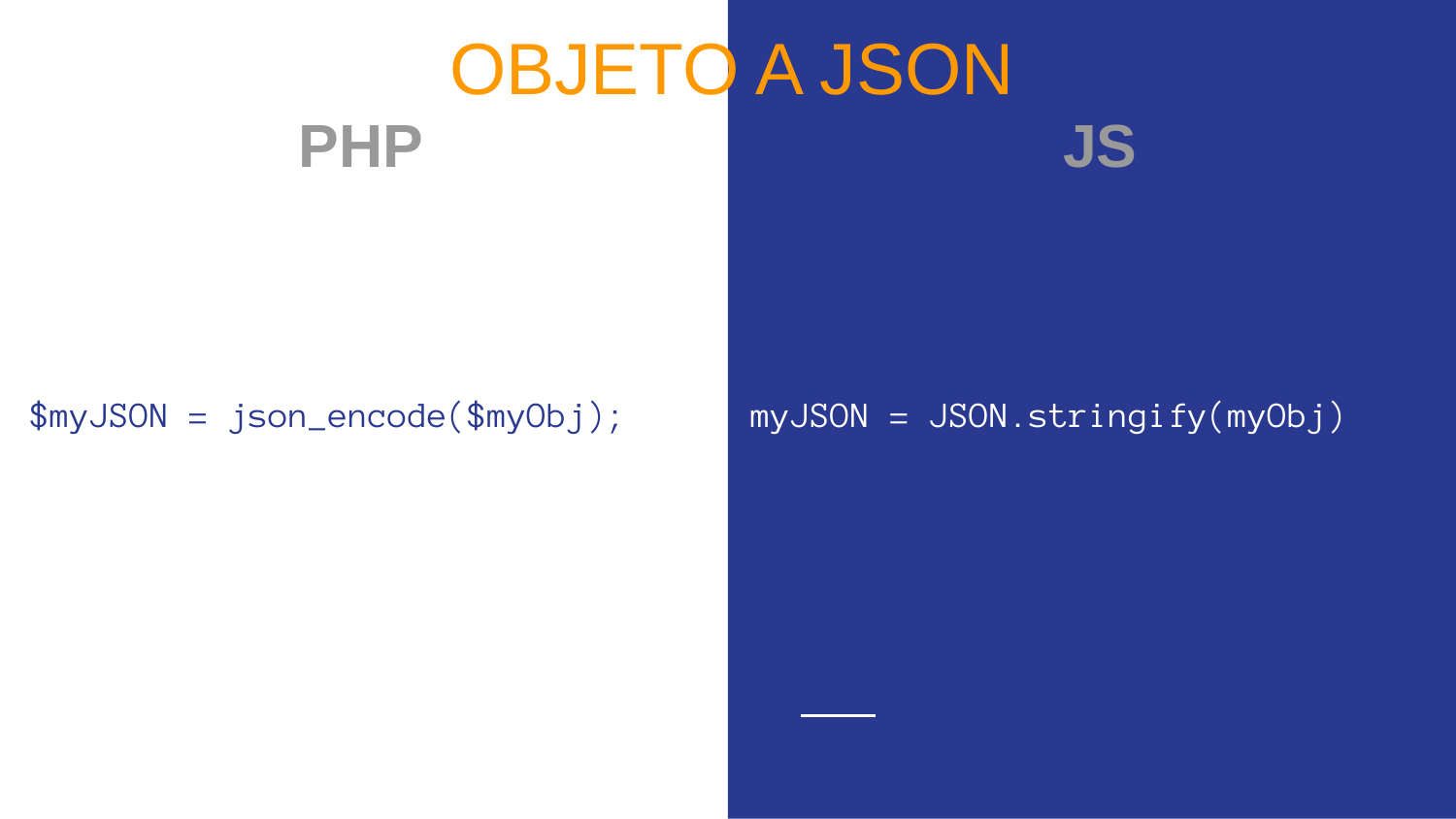

OBJETO A JSON
PHP
JS
$myJSON = json_encode($myObj);
myJSON = JSON.stringify(myObj)